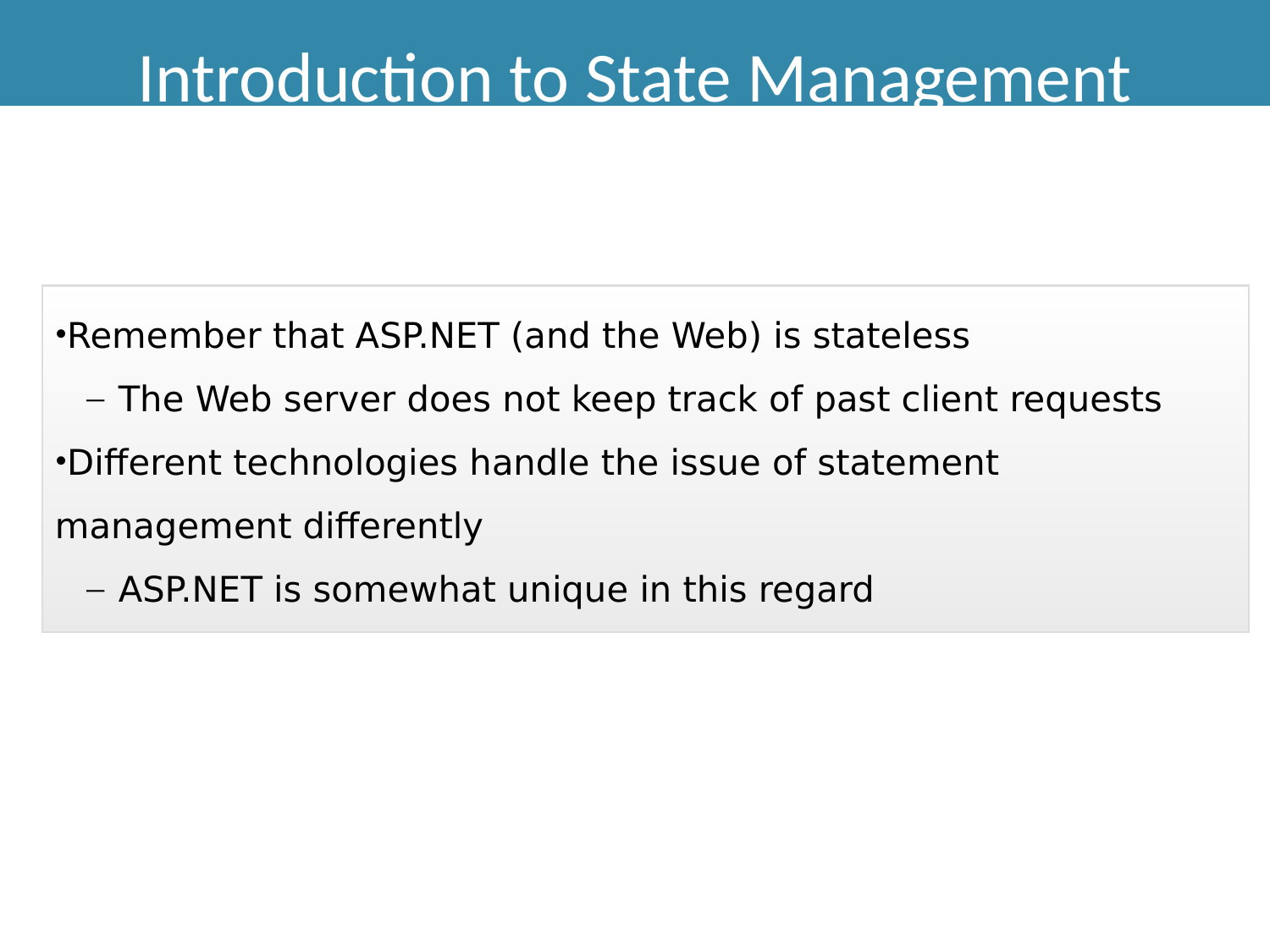

Introduction to State Management
Remember that ASP.NET (and the Web) is stateless
The Web server does not keep track of past client requests
Different technologies handle the issue of statement management differently
ASP.NET is somewhat unique in this regard